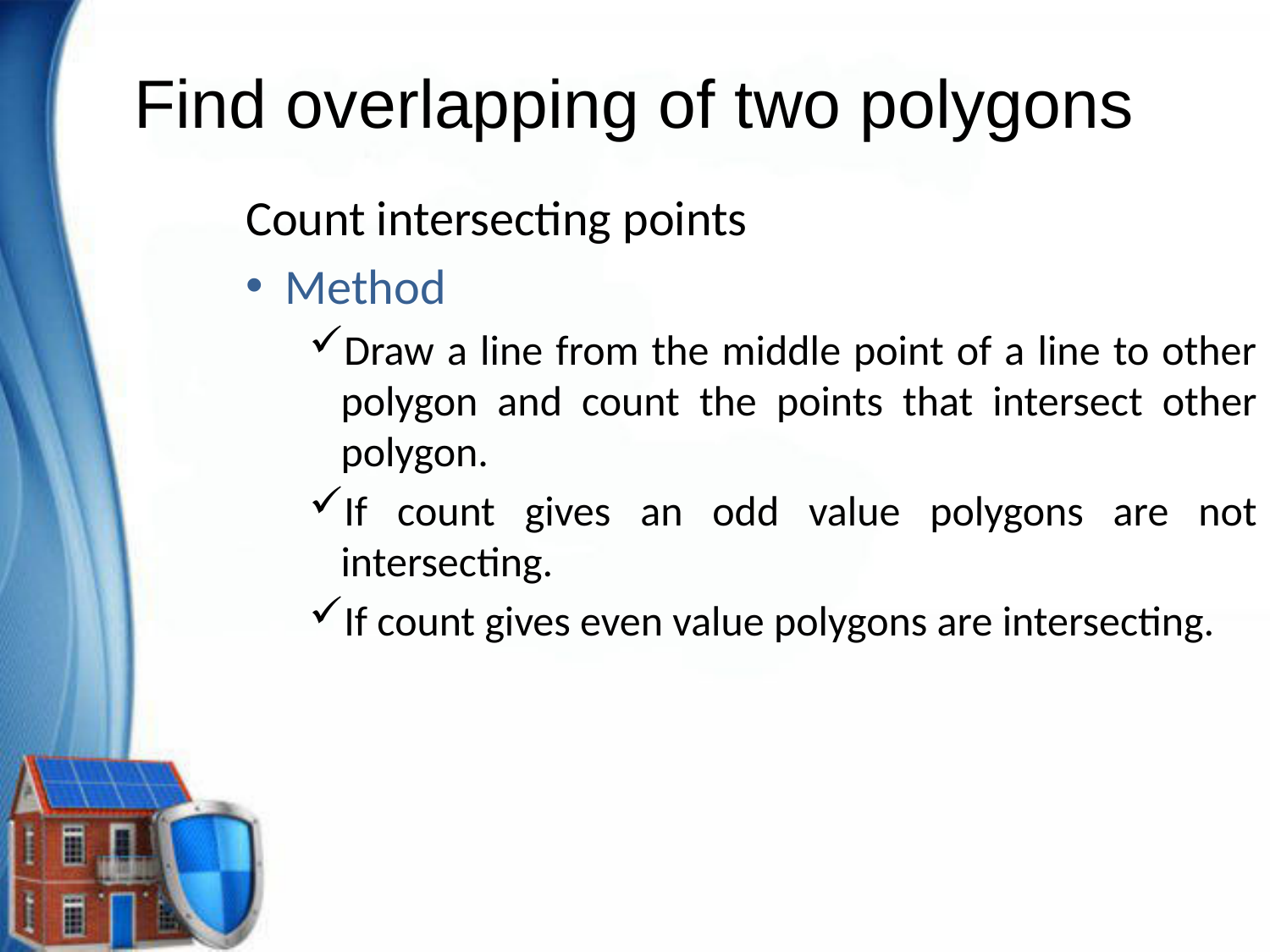

# Find overlapping of two polygons
Count intersecting points
Method
Draw a line from the middle point of a line to other polygon and count the points that intersect other polygon.
If count gives an odd value polygons are not intersecting.
If count gives even value polygons are intersecting.